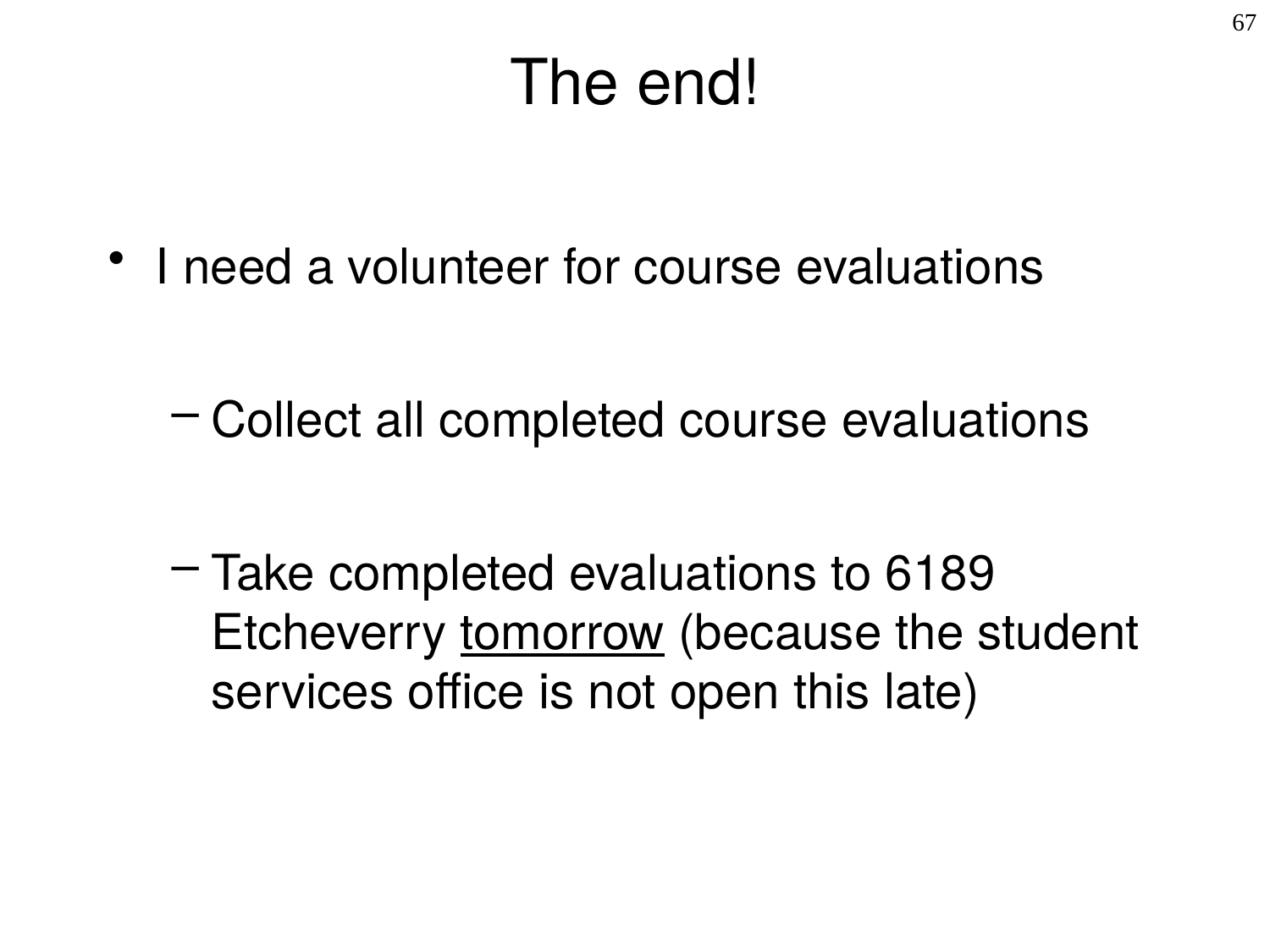

# The end!
67

I need a volunteer for course evaluations

Collect all completed course evaluations

Take completed evaluations to 6189 Etcheverry tomorrow (because the student services office is not open this late)